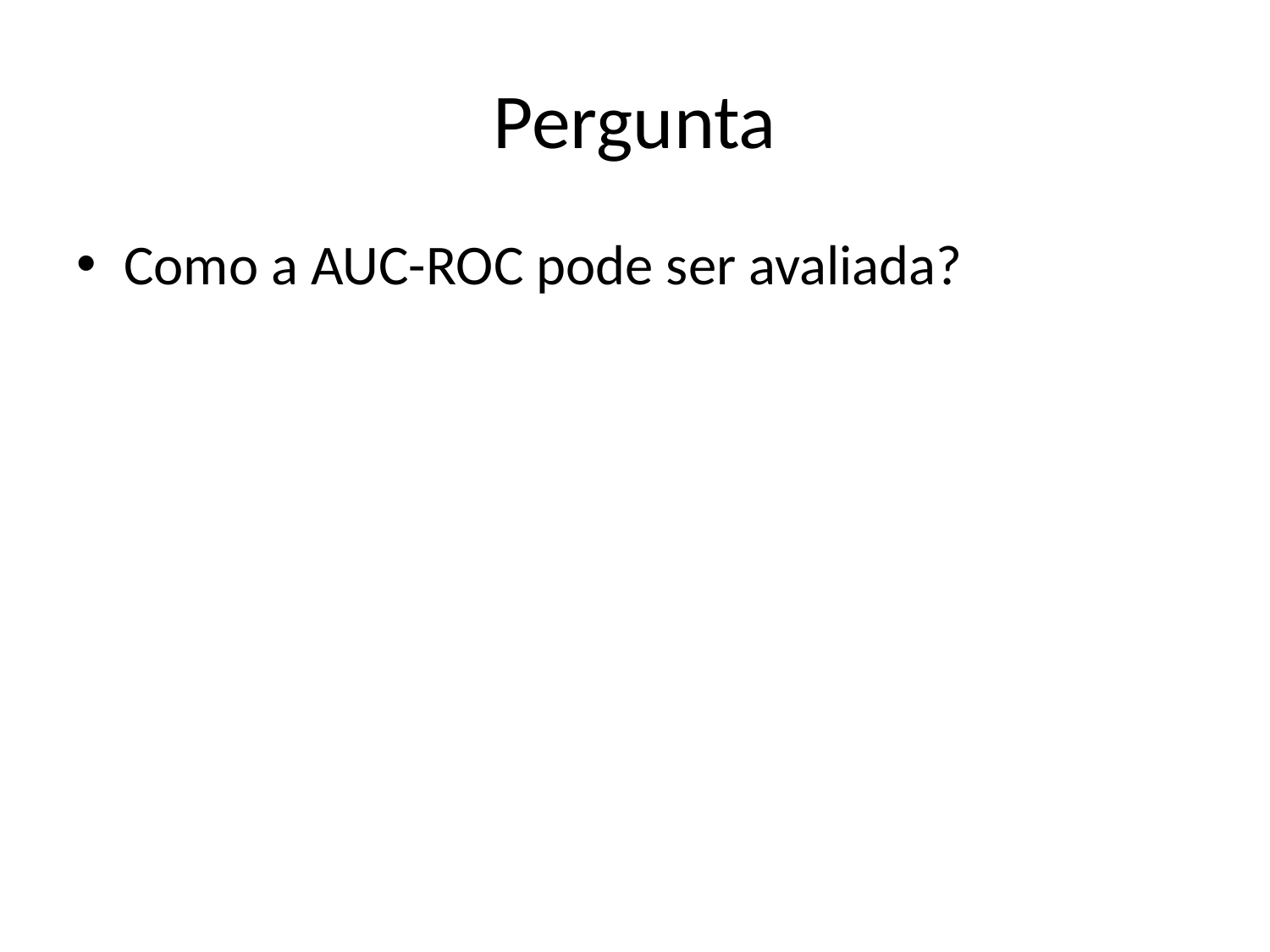

# Pergunta
Como a AUC-ROC pode ser avaliada?